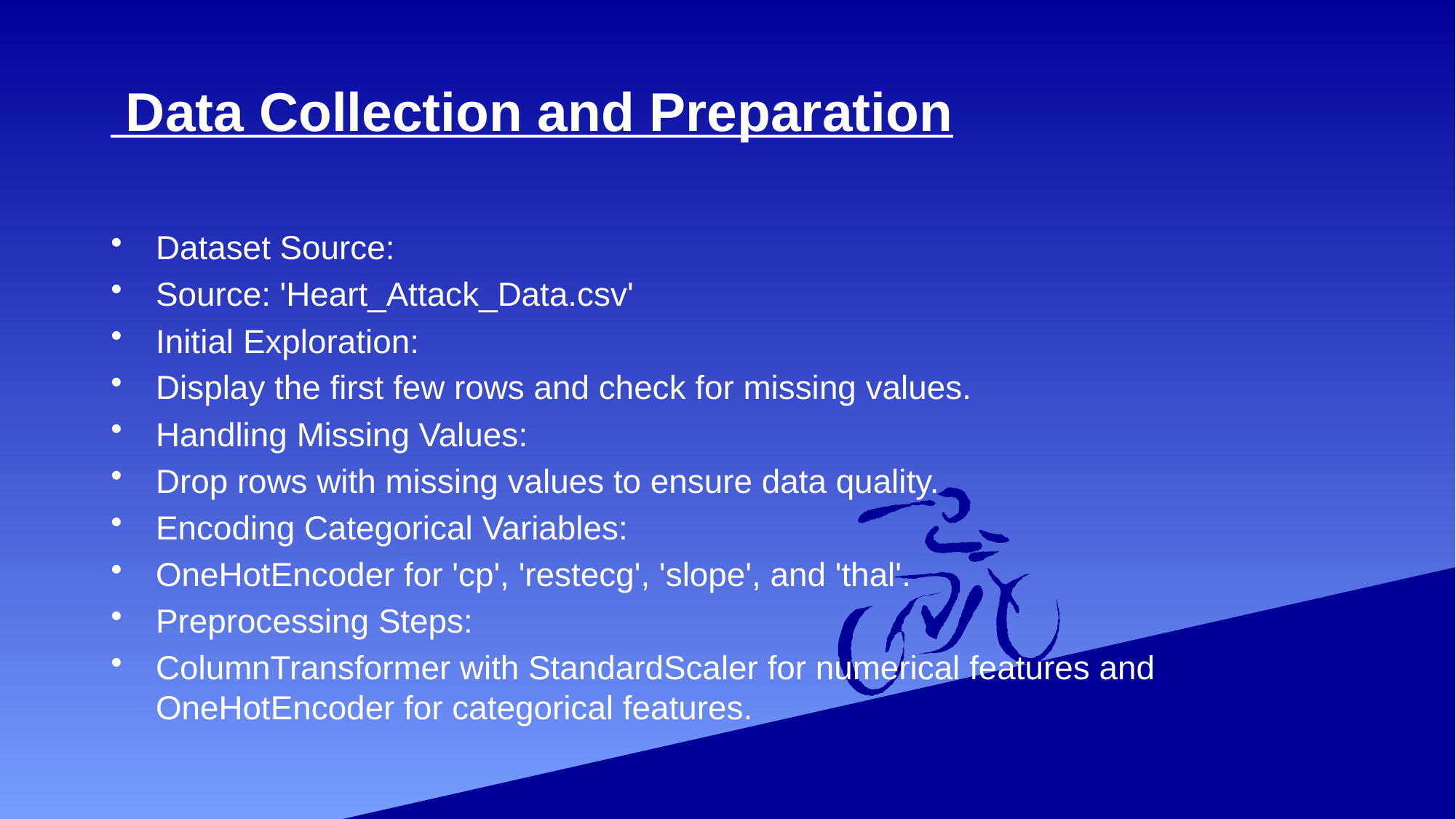

# Data Collection and Preparation

Dataset Source:
Source: 'Heart_Attack_Data.csv'
Initial Exploration:
Display the first few rows and check for missing values.
Handling Missing Values:
Drop rows with missing values to ensure data quality.
Encoding Categorical Variables:
OneHotEncoder for 'cp', 'restecg', 'slope', and 'thal'.
Preprocessing Steps:
ColumnTransformer with StandardScaler for numerical features and OneHotEncoder for categorical features.